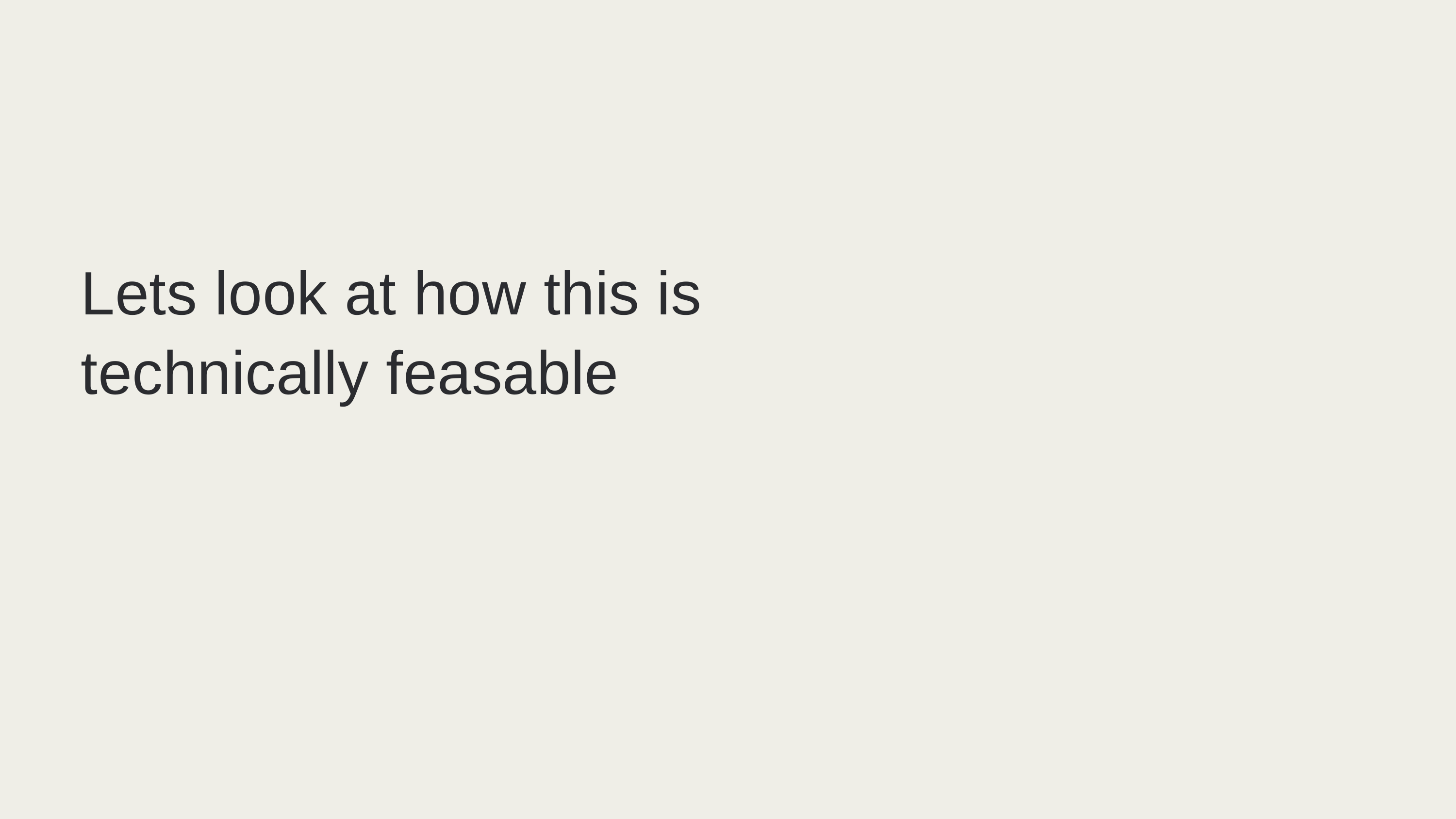

Lets look at how this is technically feasable